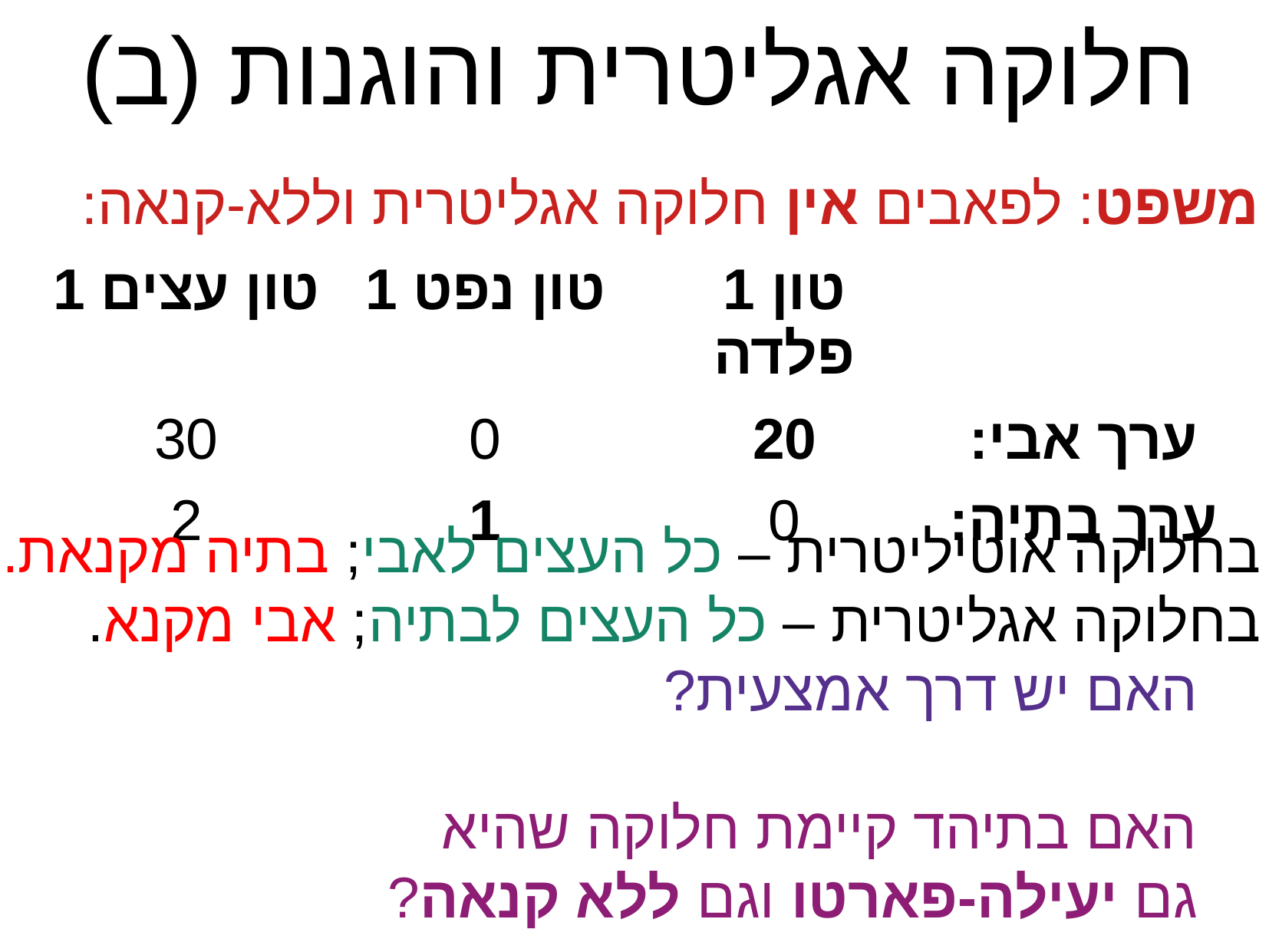

חלוקה אגליטרית והוגנות (ב)
משפט: לפאבים אין חלוקה אגליטרית וללא-קנאה:
| 1 טון עצים | 1 טון נפט | 1 טון פלדה |  |
| --- | --- | --- | --- |
| 30 | 0 | 20 | ערך אבי: |
| 2 | 1 | 0 | ערך בתיה: |
בחלוקה אוטיליטרית – כל העצים לאבי; בתיה מקנאת.
בחלוקה אגליטרית – כל העצים לבתיה; אבי מקנא.
    האם יש דרך אמצעית?

    האם בתיהד קיימת חלוקה שהיא
    גם יעילה-פארטו וגם ללא קנאה?